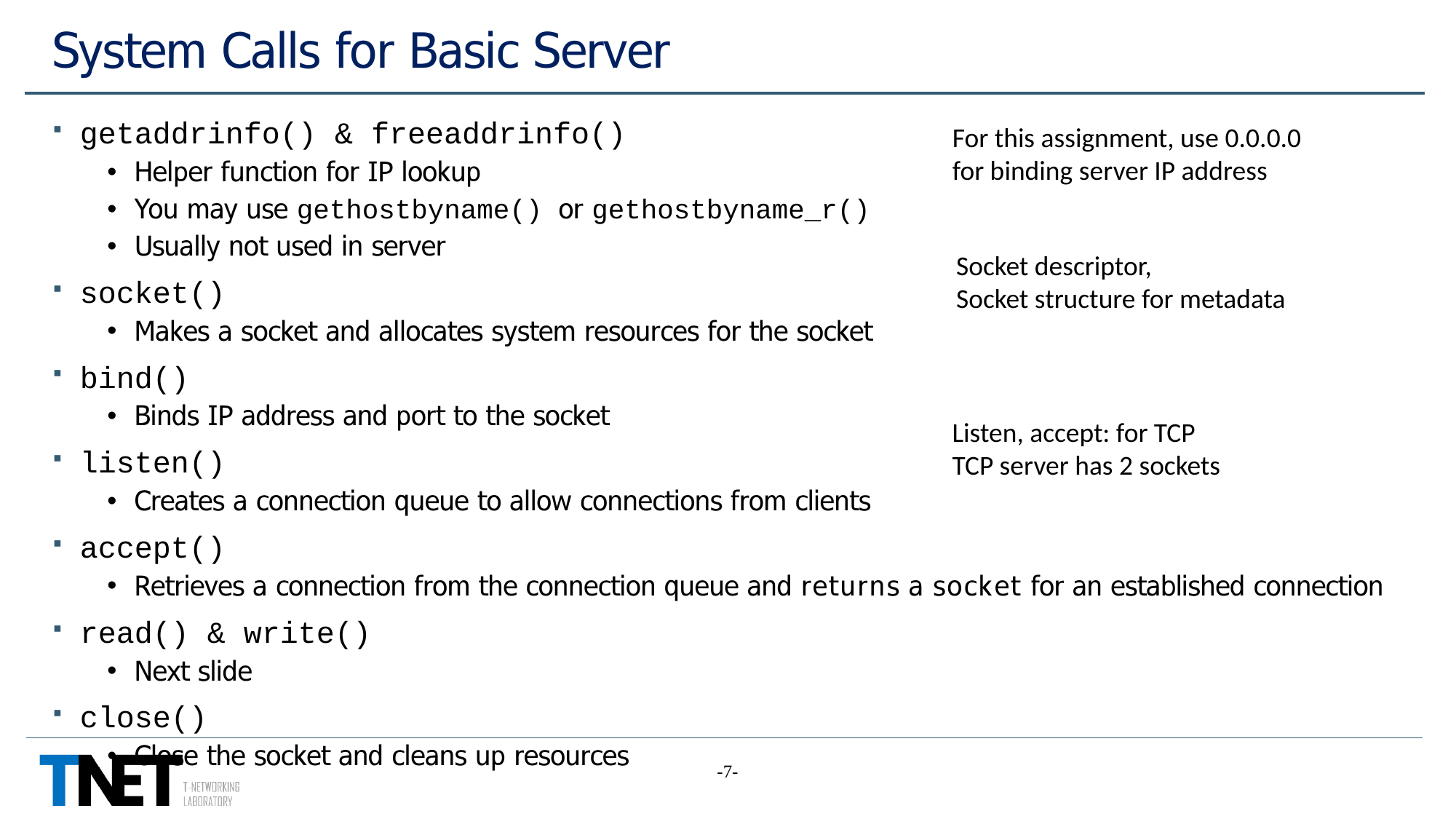

# System Calls for Basic Server
getaddrinfo() & freeaddrinfo()
Helper function for IP lookup
You may use gethostbyname() or gethostbyname_r()
Usually not used in server
socket()
Makes a socket and allocates system resources for the socket
bind()
Binds IP address and port to the socket
listen()
Creates a connection queue to allow connections from clients
accept()
Retrieves a connection from the connection queue and returns a socket for an established connection
read() & write()
Next slide
close()
Close the socket and cleans up resources

For this assignment, use 0.0.0.0
for binding server IP address
Socket descriptor,
Socket structure for metadata
Listen, accept: for TCP
TCP server has 2 sockets
-7-